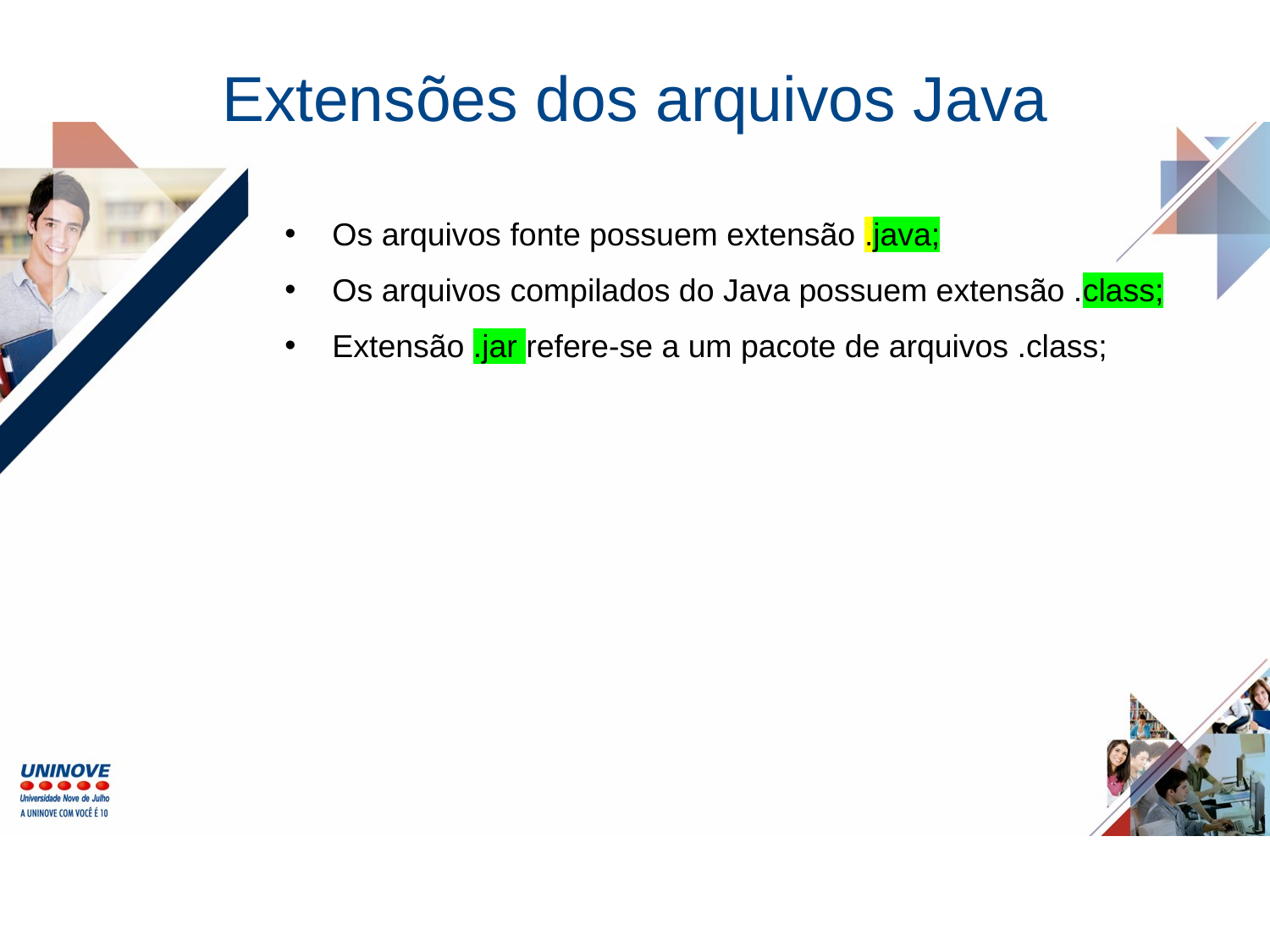

# Extensões dos arquivos Java
Os arquivos fonte possuem extensão .java;
Os arquivos compilados do Java possuem extensão .class;
Extensão .jar refere-se a um pacote de arquivos .class;